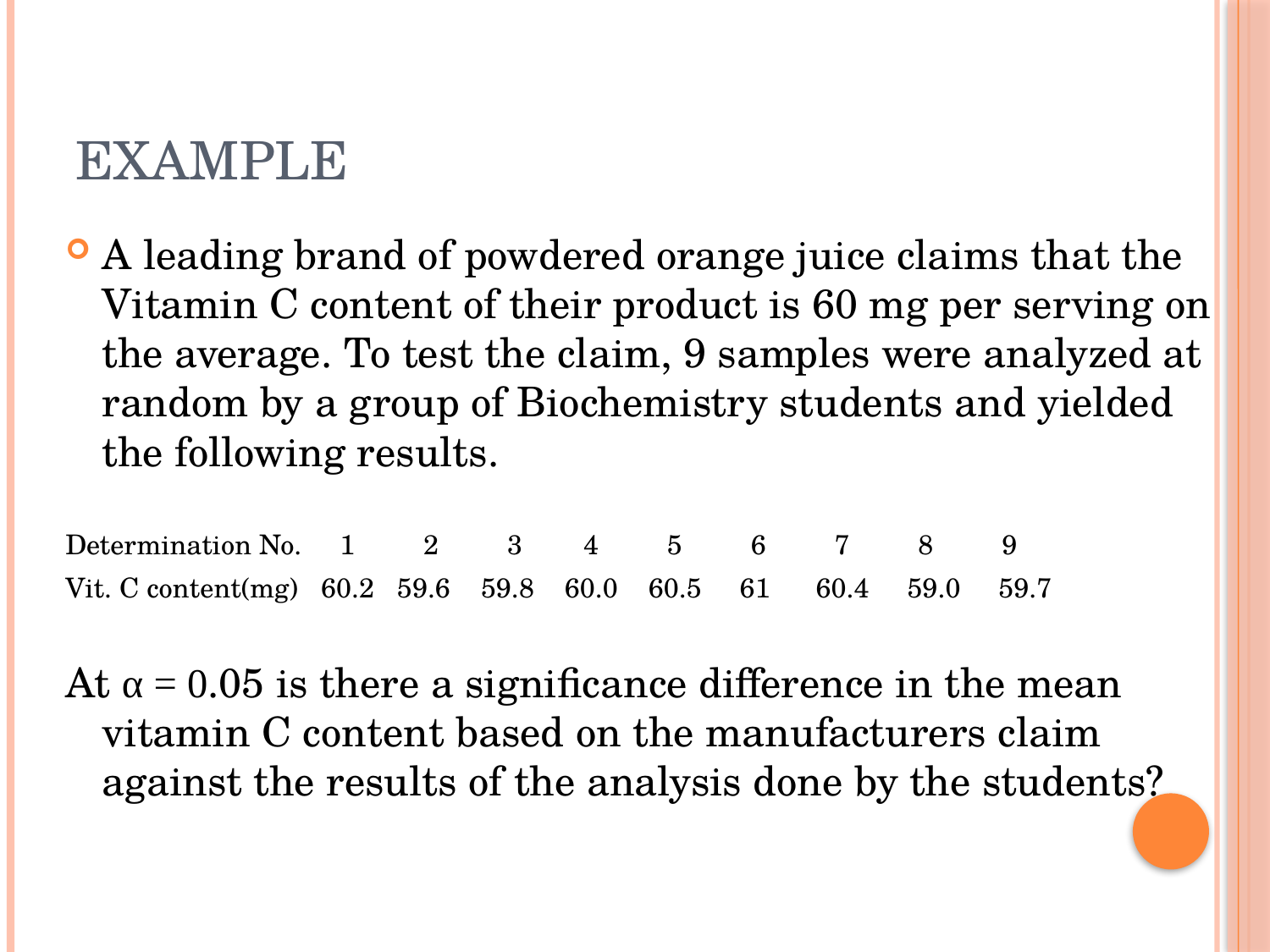

# Example
A leading brand of powdered orange juice claims that the Vitamin C content of their product is 60 mg per serving on the average. To test the claim, 9 samples were analyzed at random by a group of Biochemistry students and yielded the following results.

Determination No.     1         2         3        4         5         6         7         8         9
Vit. C content(mg)   60.2   59.6    59.8    60.0    60.5     61      60.4     59.0     59.7

At α = 0.05 is there a significance difference in the mean vitamin C content based on the manufacturers claim against the results of the analysis done by the students?